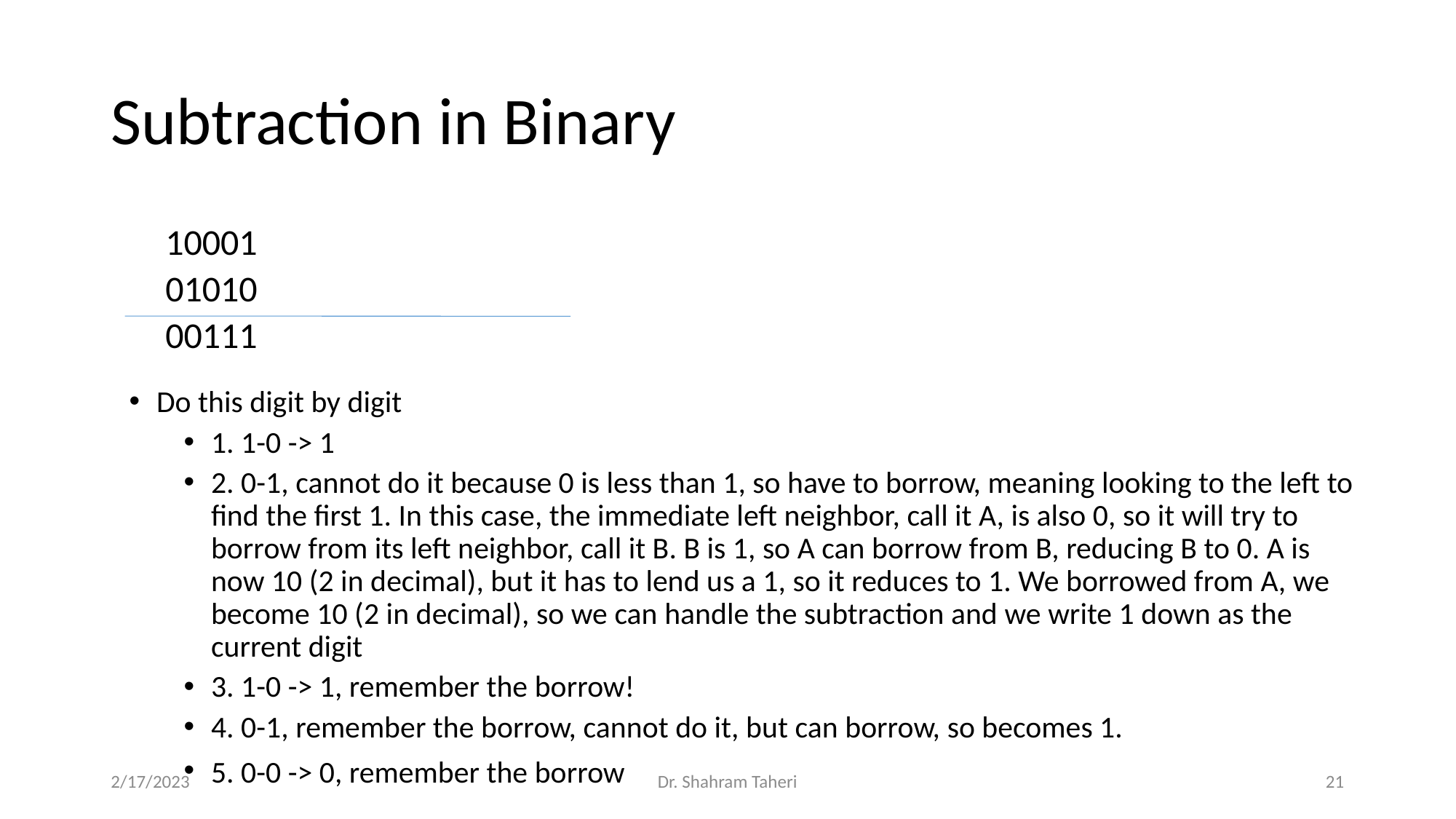

# Subtraction in Binary
10001
01010
00111
Do this digit by digit
1. 1-0 -> 1
2. 0-1, cannot do it because 0 is less than 1, so have to borrow, meaning looking to the left to find the first 1. In this case, the immediate left neighbor, call it A, is also 0, so it will try to borrow from its left neighbor, call it B. B is 1, so A can borrow from B, reducing B to 0. A is now 10 (2 in decimal), but it has to lend us a 1, so it reduces to 1. We borrowed from A, we become 10 (2 in decimal), so we can handle the subtraction and we write 1 down as the current digit
3. 1-0 -> 1, remember the borrow!
4. 0-1, remember the borrow, cannot do it, but can borrow, so becomes 1.
5. 0-0 -> 0, remember the borrow

2/17/2023
Dr. Shahram Taheri
21